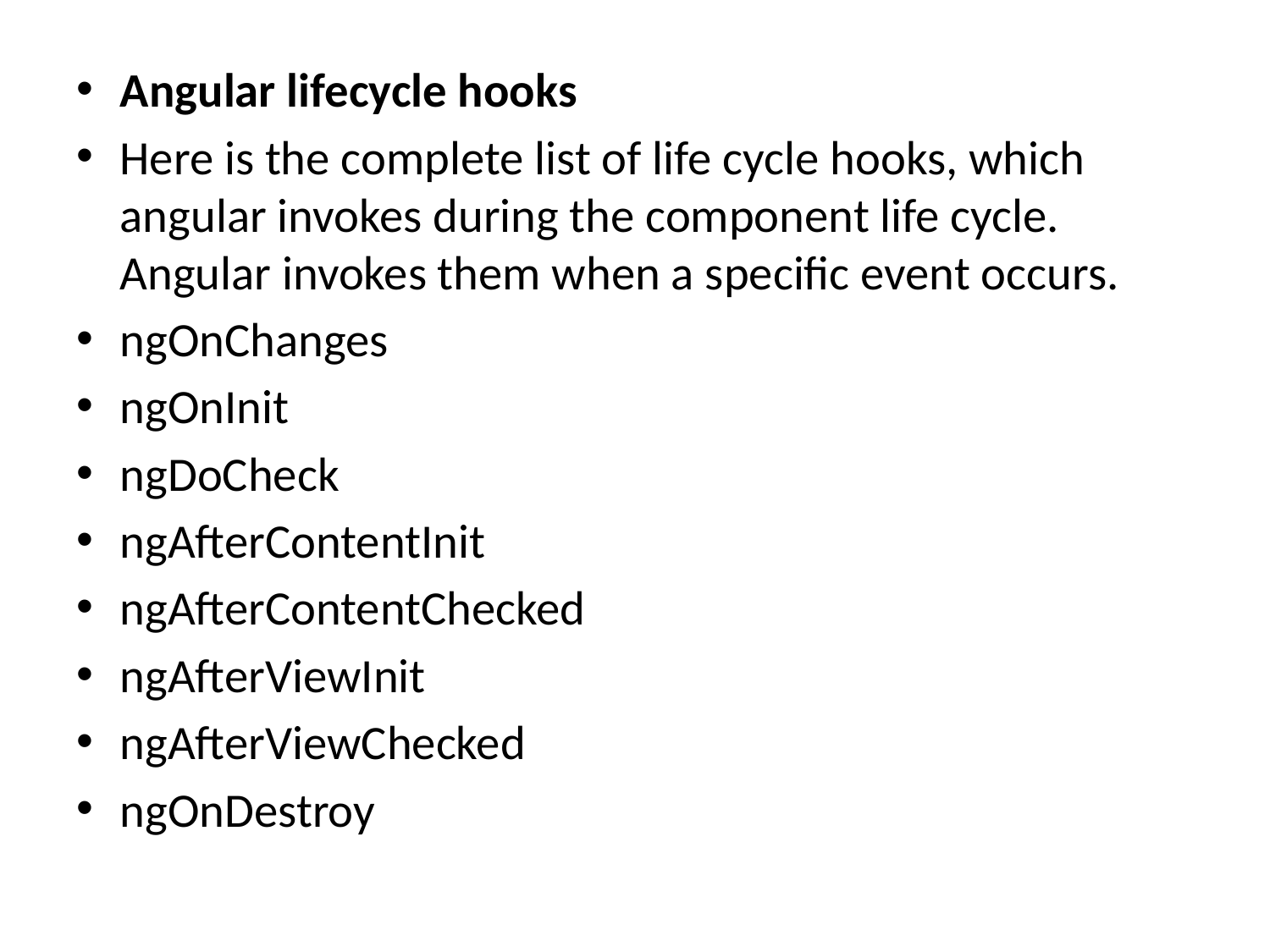

Angular lifecycle hooks
Here is the complete list of life cycle hooks, which angular invokes during the component life cycle. Angular invokes them when a specific event occurs.
ngOnChanges
ngOnInit
ngDoCheck
ngAfterContentInit
ngAfterContentChecked
ngAfterViewInit
ngAfterViewChecked
ngOnDestroy